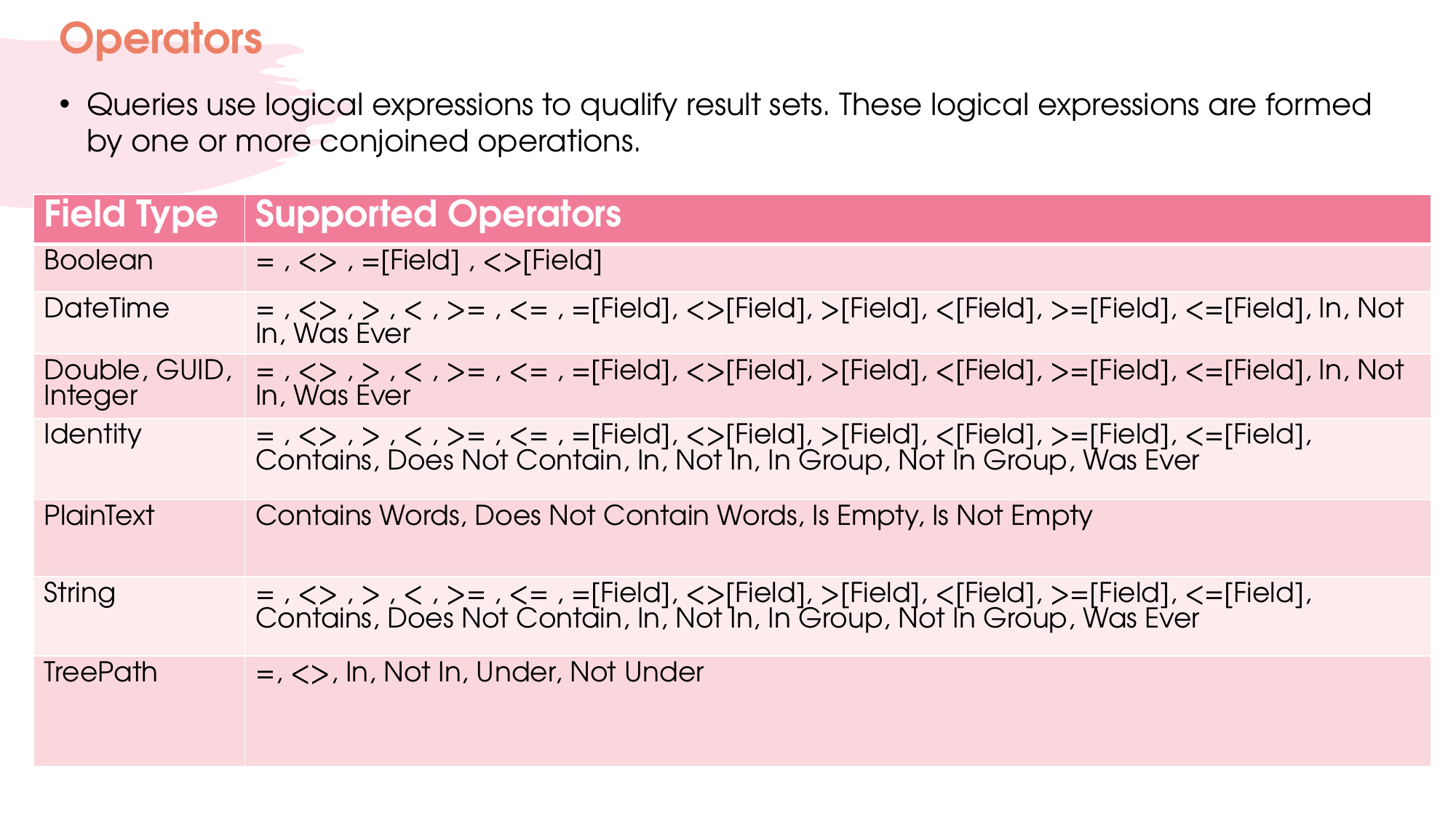

# Operators
Queries use logical expressions to qualify result sets. These logical expressions are formed by one or more conjoined operations.
| Field Type | Supported Operators |
| --- | --- |
| Boolean | = , <> , =[Field] , <>[Field] |
| DateTime | = , <> , > , < , >= , <= , =[Field], <>[Field], >[Field], <[Field], >=[Field], <=[Field], In, Not In, Was Ever |
| Double, GUID, Integer | = , <> , > , < , >= , <= , =[Field], <>[Field], >[Field], <[Field], >=[Field], <=[Field], In, Not In, Was Ever |
| Identity | = , <> , > , < , >= , <= , =[Field], <>[Field], >[Field], <[Field], >=[Field], <=[Field], Contains, Does Not Contain, In, Not In, In Group, Not In Group, Was Ever |
| PlainText | Contains Words, Does Not Contain Words, Is Empty, Is Not Empty |
| String | = , <> , > , < , >= , <= , =[Field], <>[Field], >[Field], <[Field], >=[Field], <=[Field], Contains, Does Not Contain, In, Not In, In Group, Not In Group, Was Ever |
| TreePath | =, <>, In, Not In, Under, Not Under |